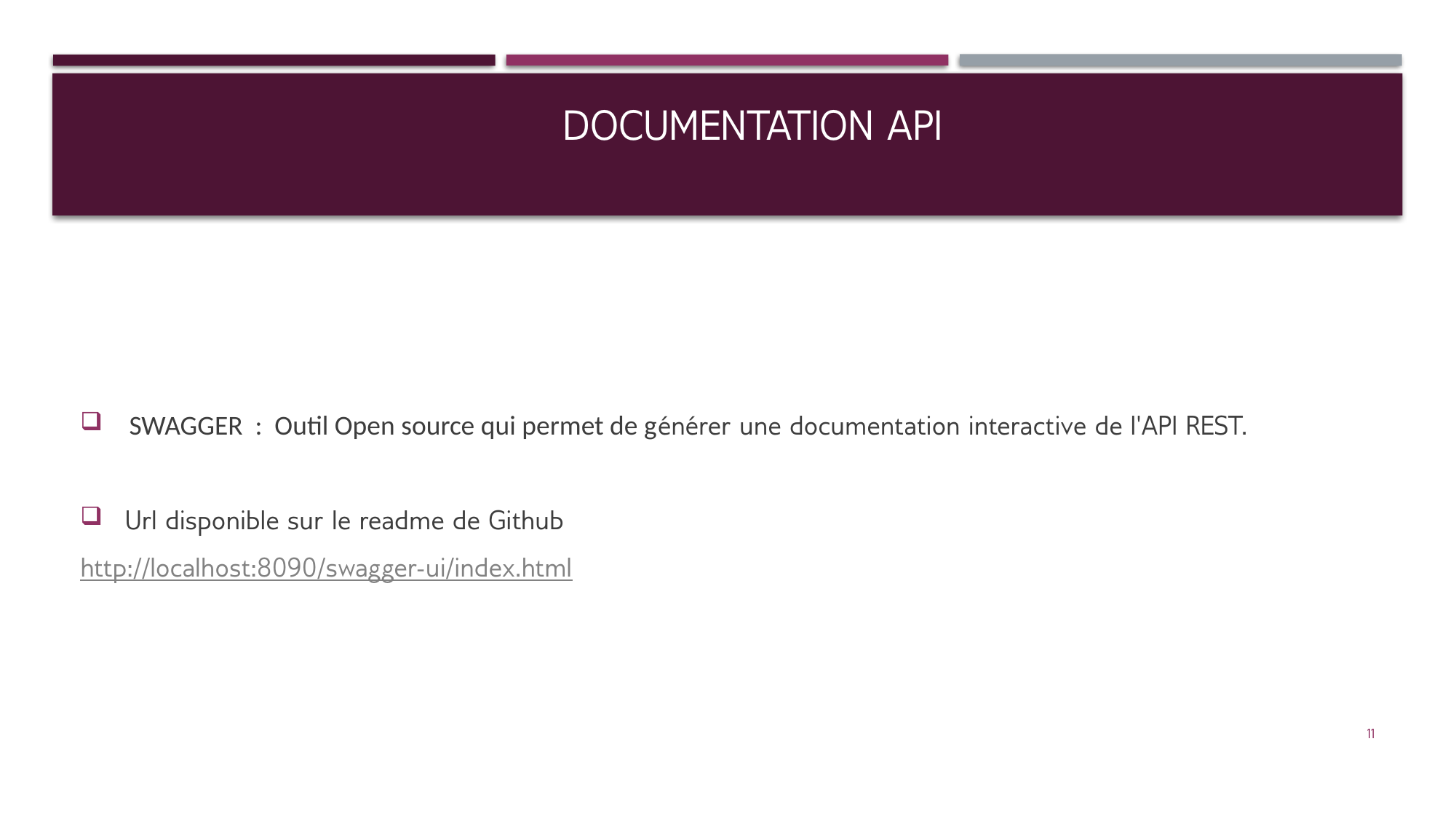

# Documentation API

  SWAGGER  :  Outil Open source qui permet de générer une documentation interactive de l'API REST.

 Url disponible sur le readme de Github
http://localhost:8090/swagger-ui/index.html

11